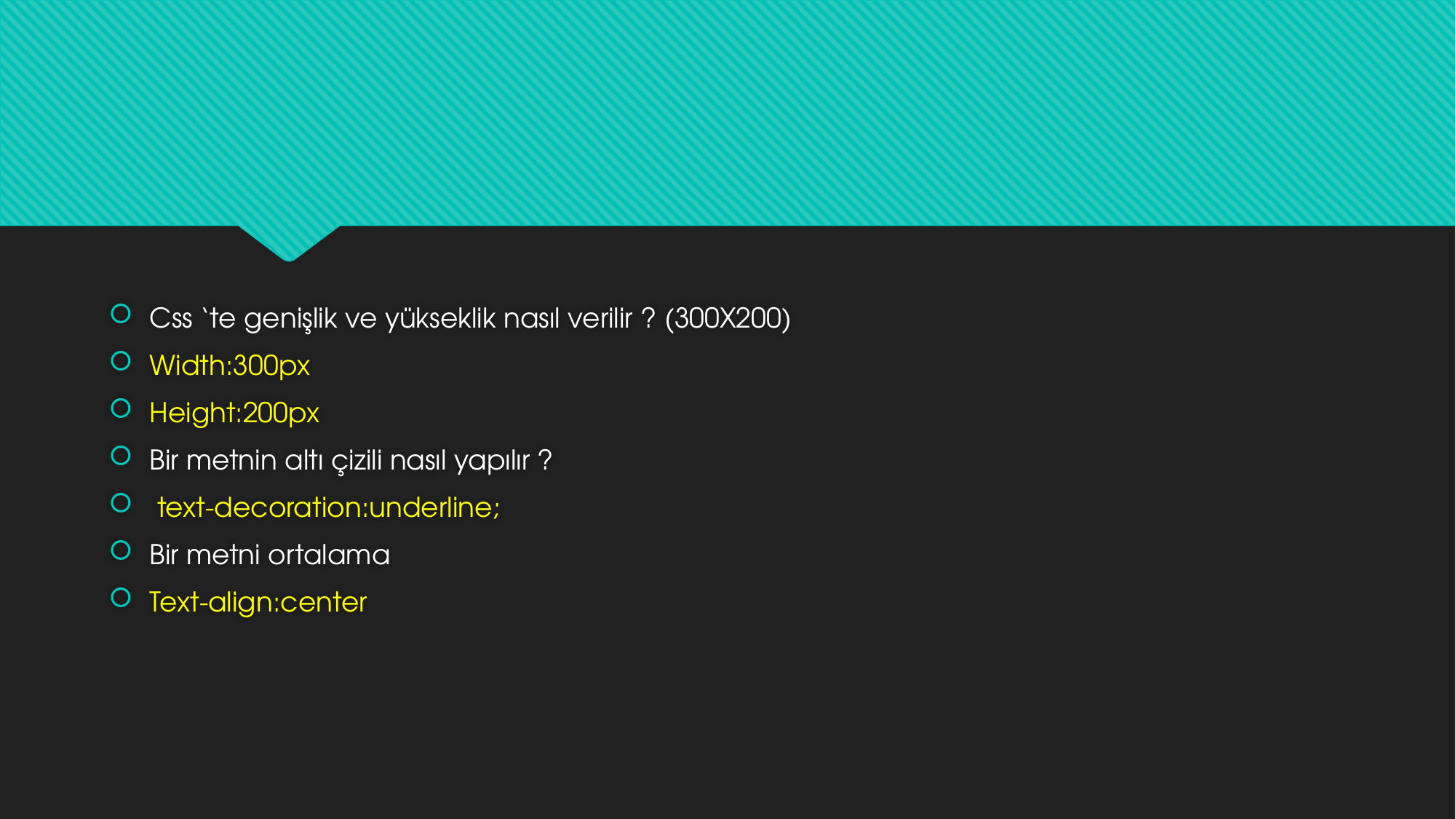

#
Css ‘te genişlik ve yükseklik nasıl verilir ? (300X200)
Width:300px
Height:200px
Bir metnin altı çizili nasıl yapılır ?
 text-decoration:underline;
Bir metni ortalama
Text-align:center